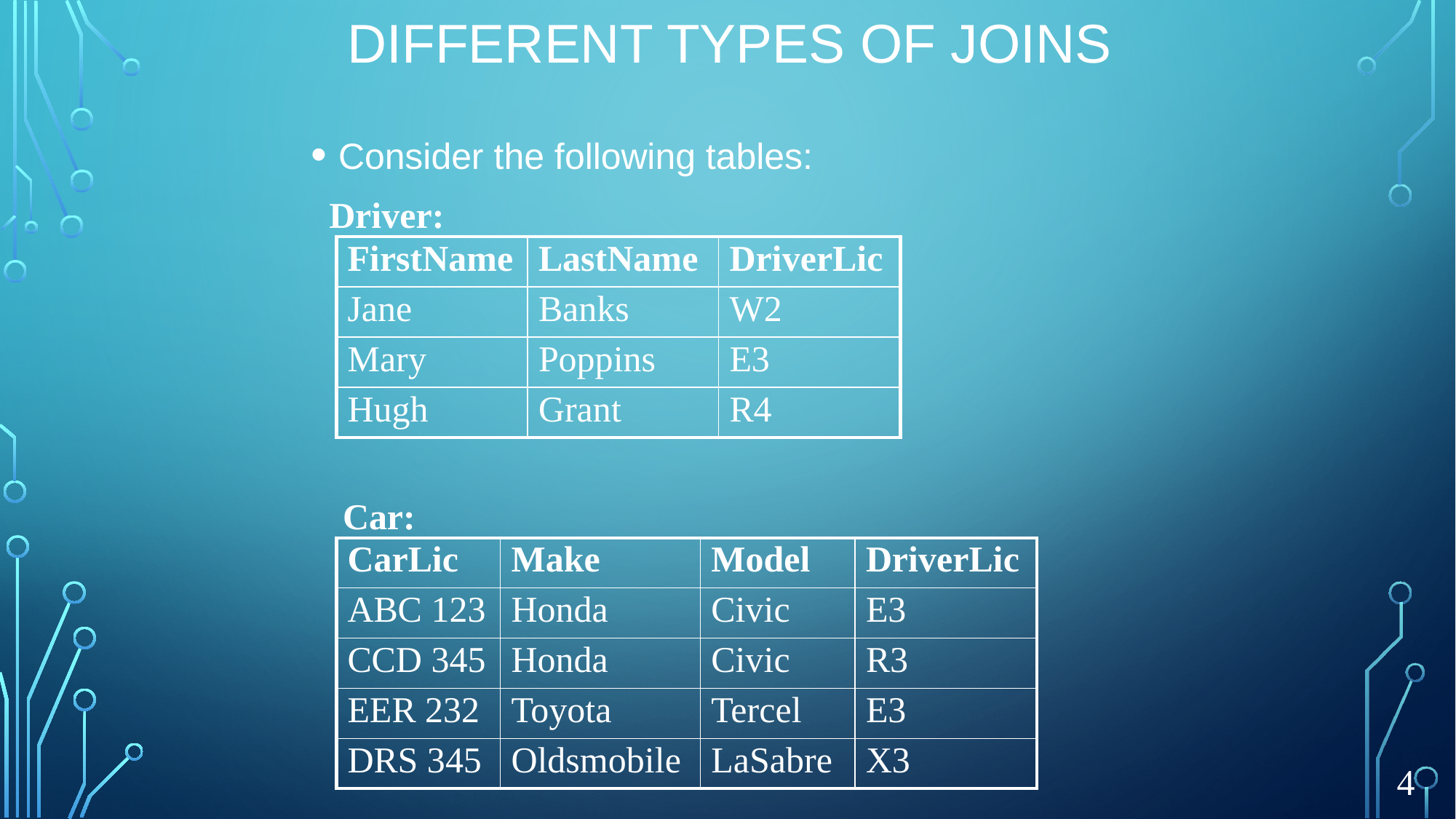

# Different Types of Joins
Consider the following tables:
Driver:
| FirstName | LastName | DriverLic |
| --- | --- | --- |
| Jane | Banks | W2 |
| Mary | Poppins | E3 |
| Hugh | Grant | R4 |
Car:
| CarLic | Make | Model | DriverLic |
| --- | --- | --- | --- |
| ABC 123 | Honda | Civic | E3 |
| CCD 345 | Honda | Civic | R3 |
| EER 232 | Toyota | Tercel | E3 |
| DRS 345 | Oldsmobile | LaSabre | X3 |
4